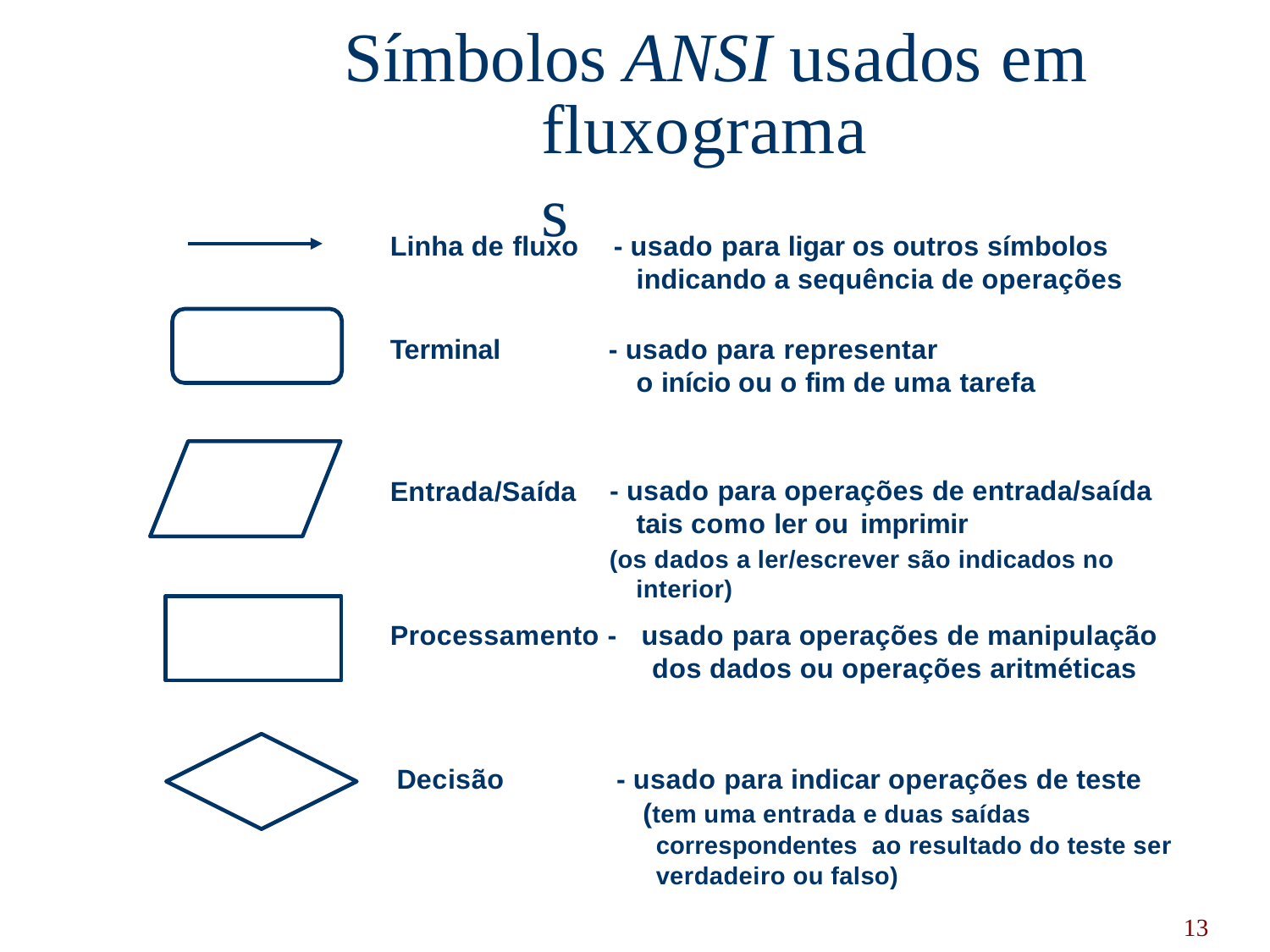

# Símbolos ANSI usados em
fluxogramas
Linha de fluxo
- usado para ligar os outros símbolos  indicando a sequência de operações

Terminal
- usado para representar
o início ou o fim de uma tarefa

Entrada/Saída
- usado para operações de entrada/saída  tais como ler ou imprimir
(os dados a ler/escrever são indicados no interior)

Processamento -
usado para operações de manipulação  dos dados ou operações aritméticas

Decisão
- usado para indicar operações de teste
(tem uma entrada e duas saídas correspondentes  ao resultado do teste ser verdadeiro ou falso)
13